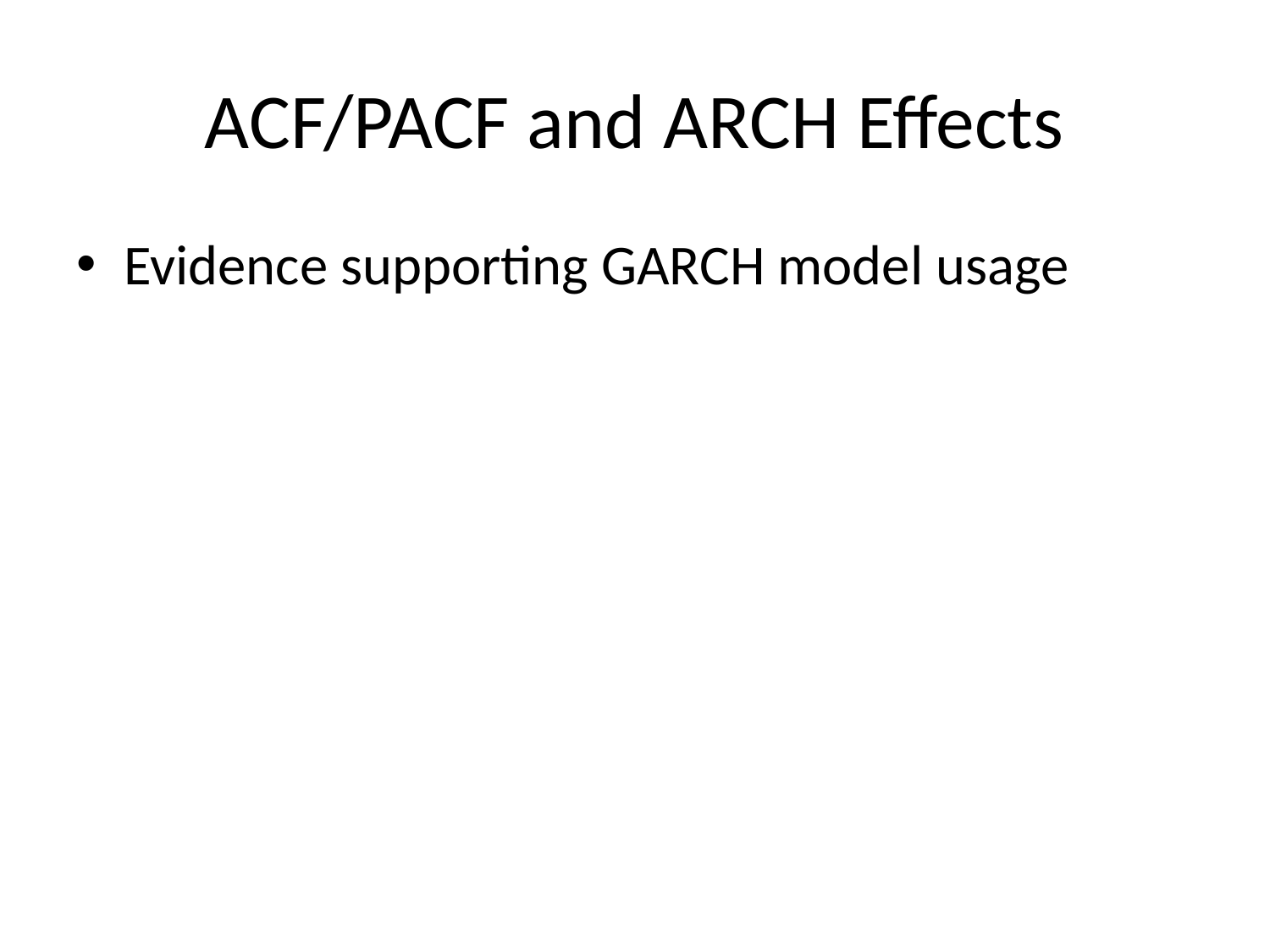

# ACF/PACF and ARCH Effects
Evidence supporting GARCH model usage